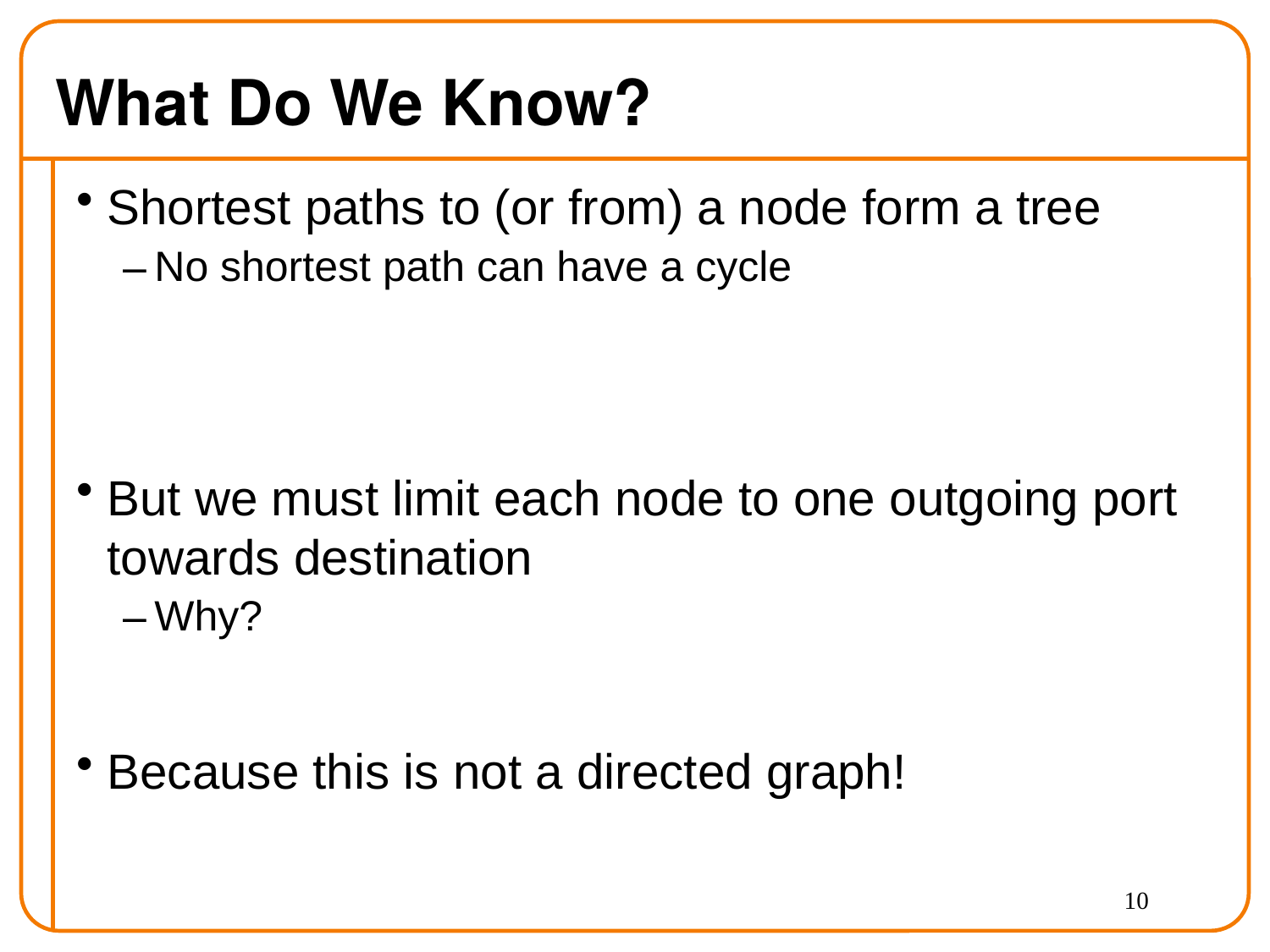

# What Do We Know?
Shortest paths to (or from) a node form a tree
No shortest path can have a cycle

But we must limit each node to one outgoing port towards destination
Why?

Because this is not a directed graph!

10